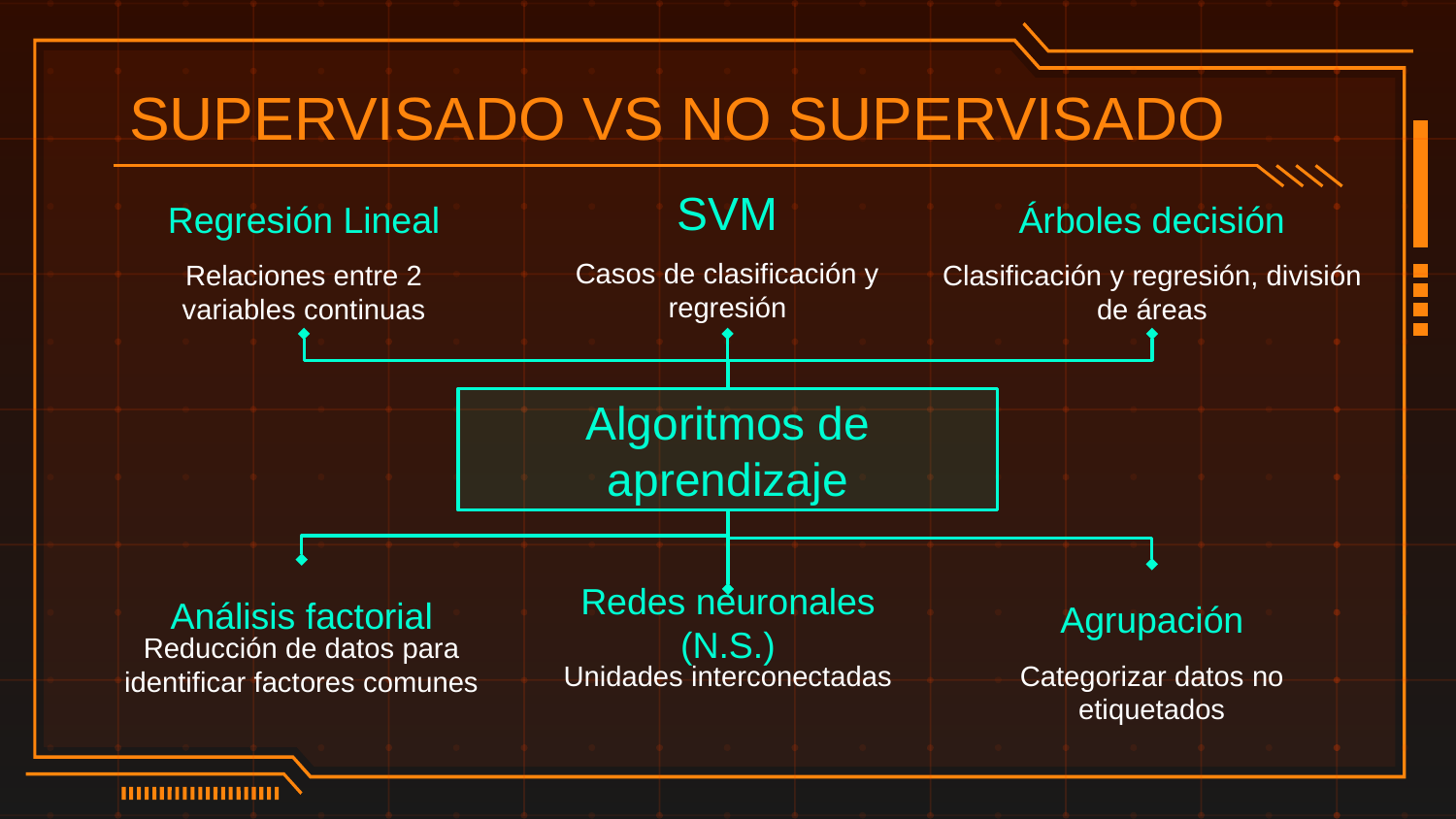

# SUPERVISADO VS NO SUPERVISADO
Regresión Lineal
SVM
Árboles decisión
Casos de clasificación y regresión
Relaciones entre 2 variables continuas
Clasificación y regresión, división de áreas
Algoritmos de aprendizaje
Análisis factorial
Agrupación
Redes neuronales (N.S.)
Reducción de datos para identificar factores comunes
Unidades interconectadas
Categorizar datos no etiquetados